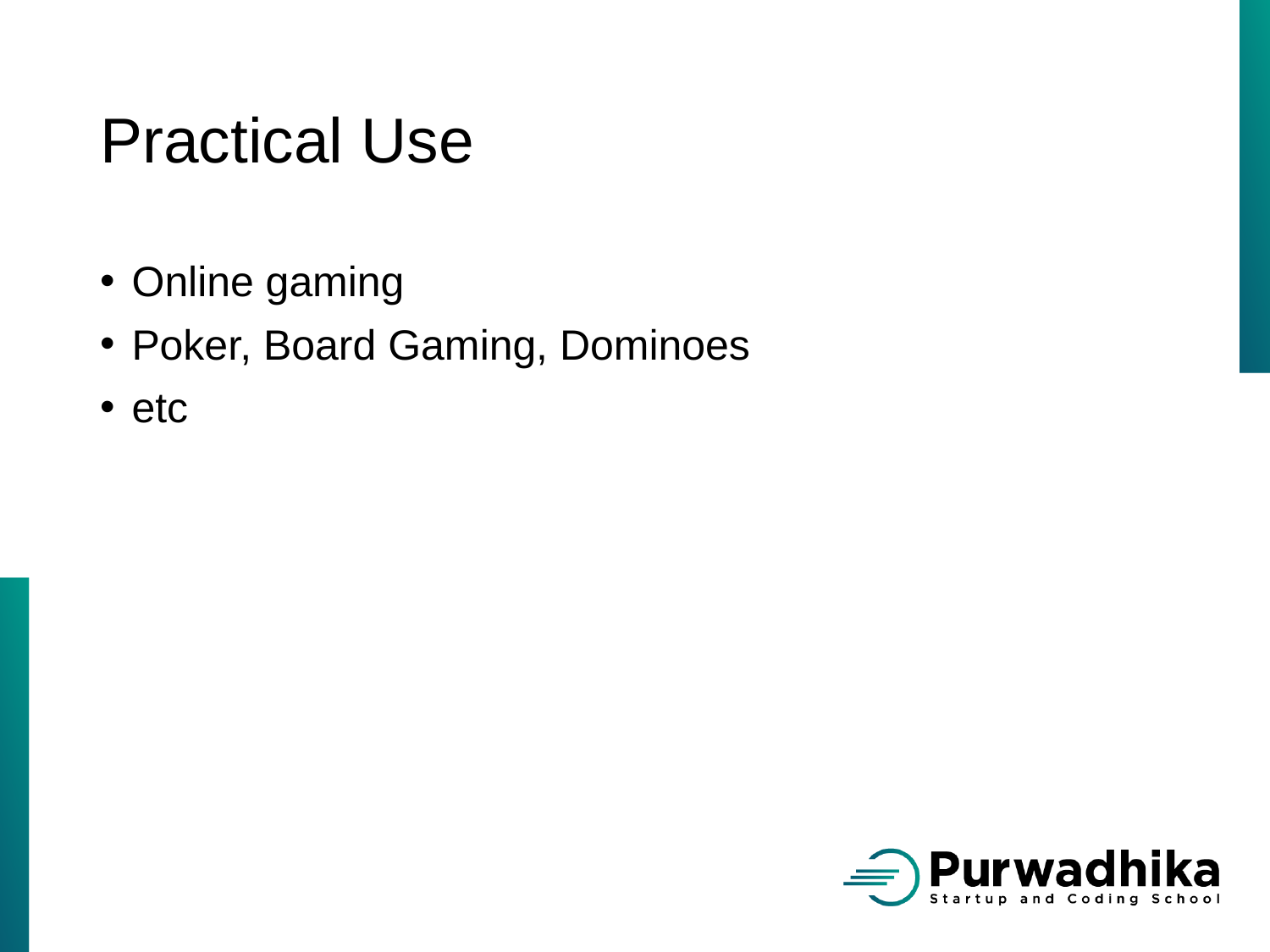

# Practical Use
Online gaming
Poker, Board Gaming, Dominoes
etc